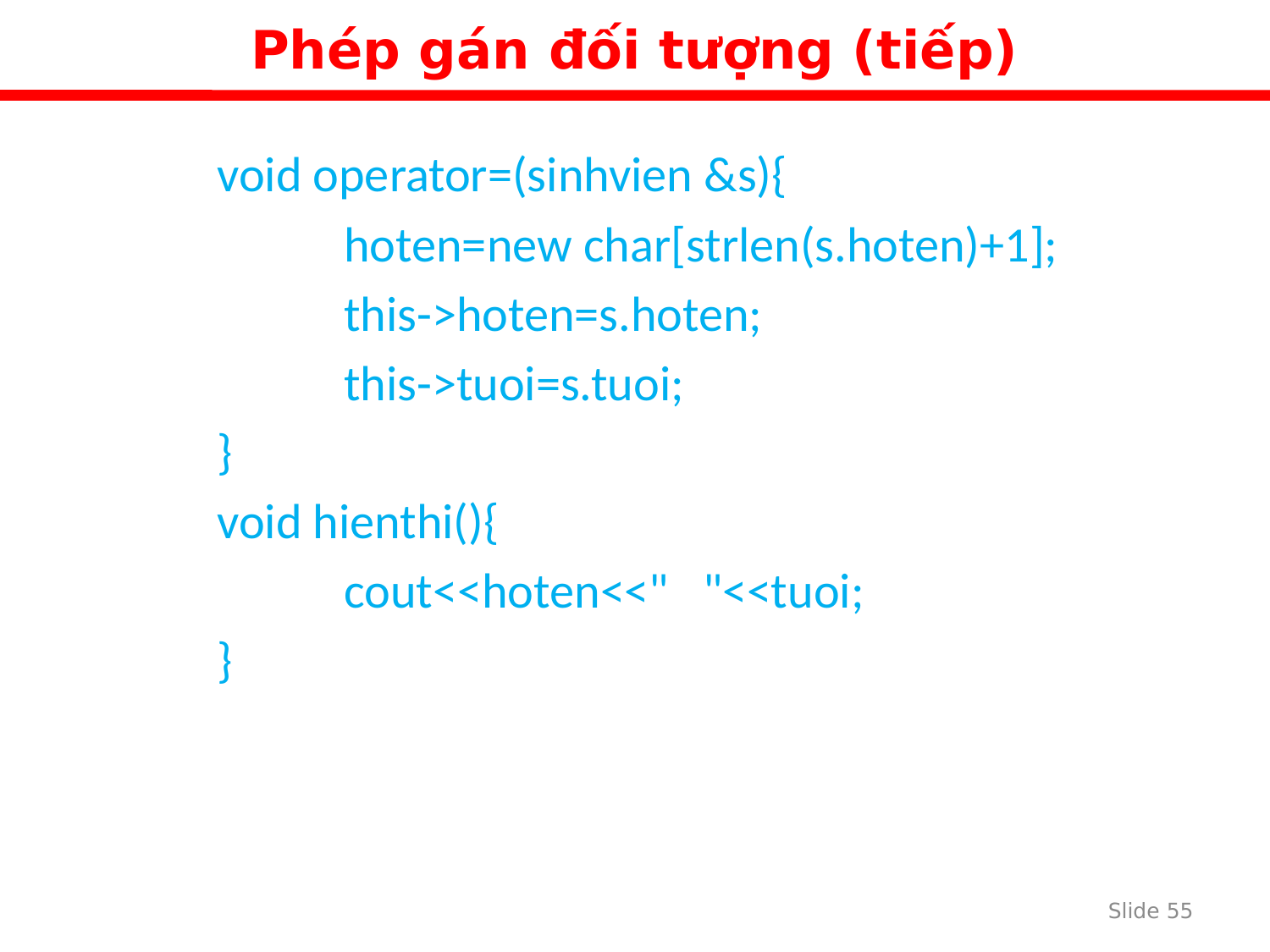

Phép gán đối tượng (tiếp)

		void operator=(sinhvien &s){
			hoten=new char[strlen(s.hoten)+1];
			this->hoten=s.hoten;
			this->tuoi=s.tuoi;
		}
		void hienthi(){
			cout<<hoten<<"   "<<tuoi;
		}

Slide 55